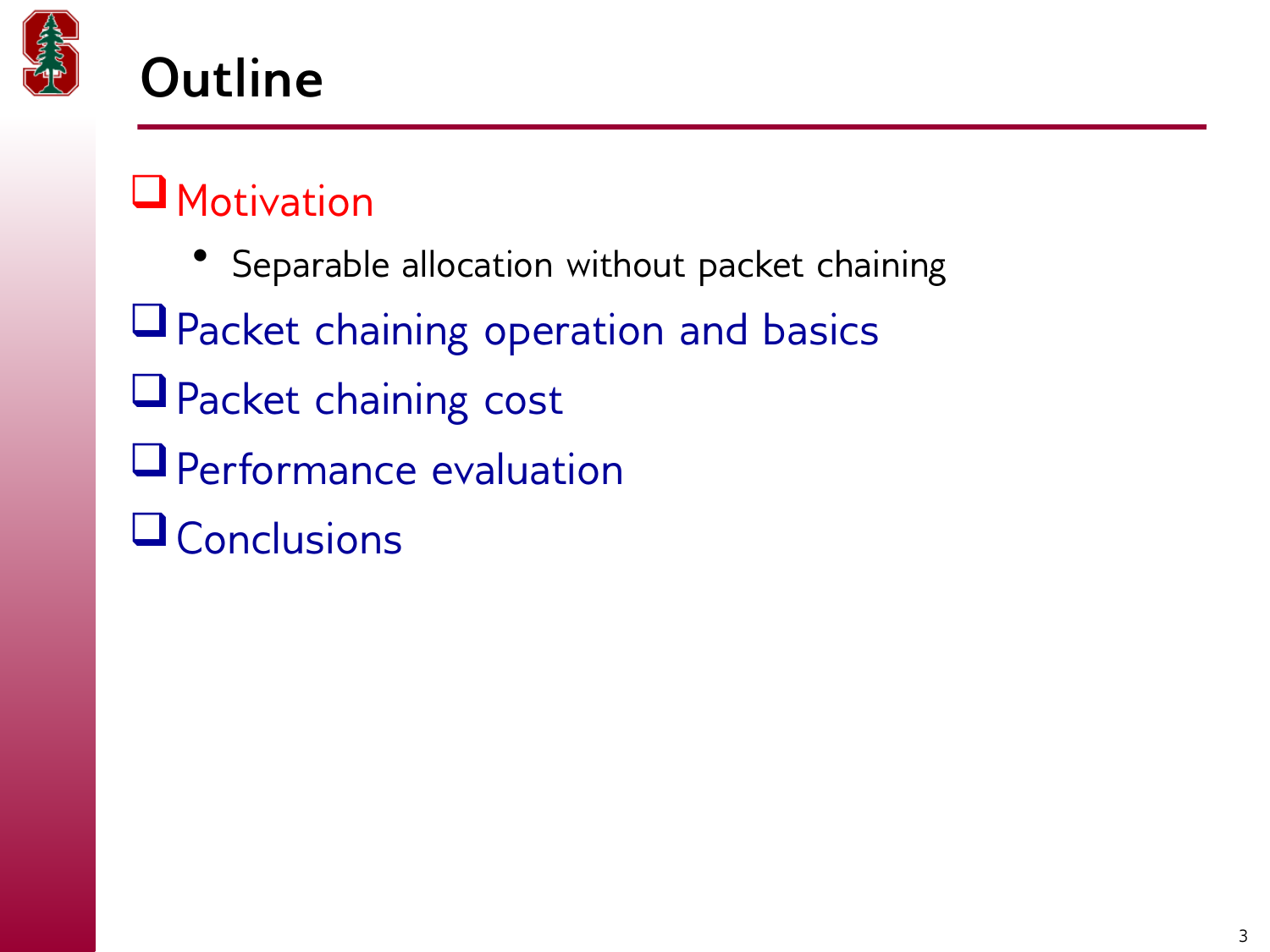

# Outline
Motivation
Separable allocation without packet chaining
Packet chaining operation and basics
Packet chaining cost
Performance evaluation
Conclusions